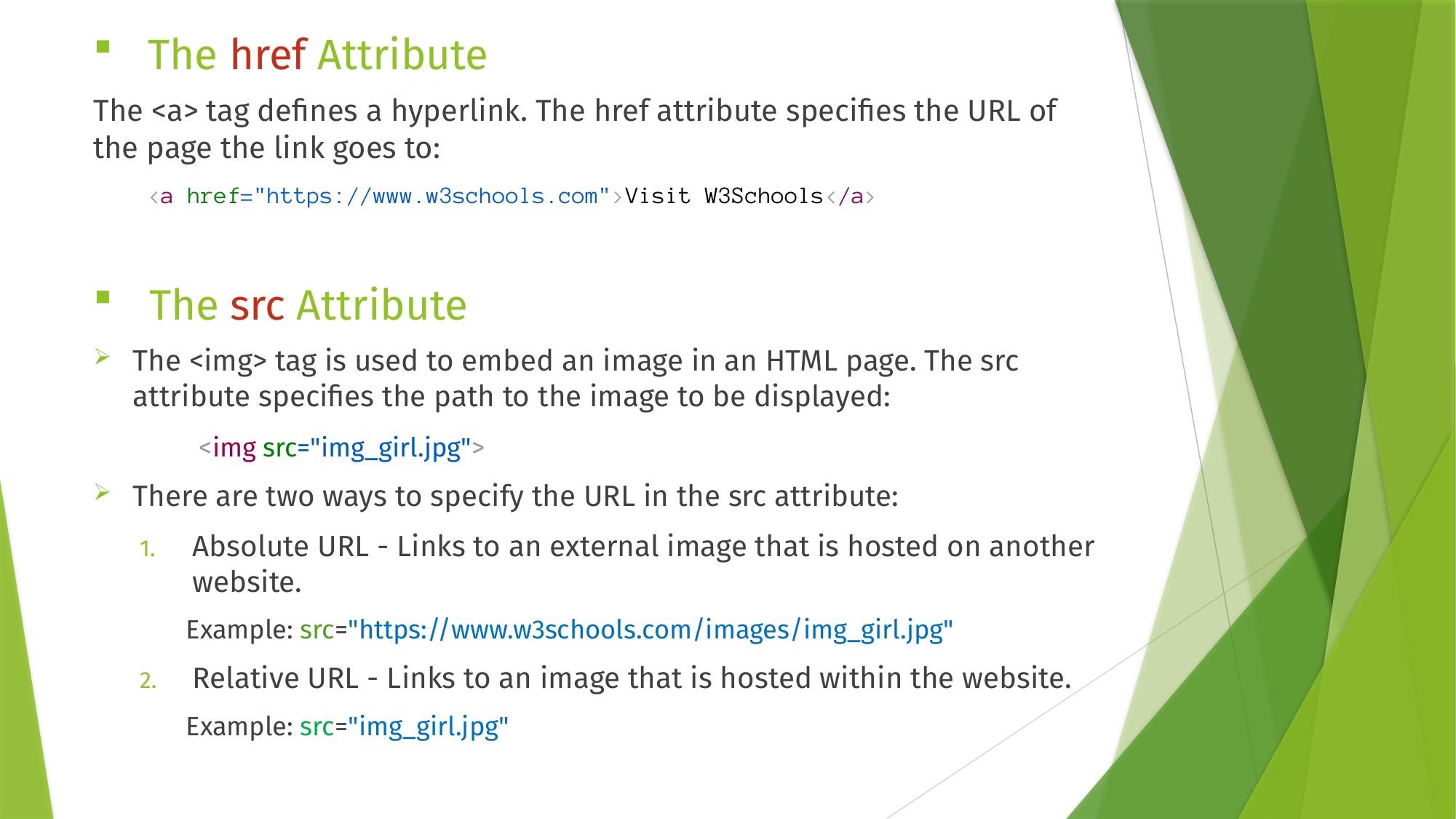

# The href Attribute
The <a> tag defines a hyperlink. The href attribute specifies the URL of the page the link goes to:
<a href="https://www.w3schools.com">Visit W3Schools</a>

The src Attribute
The <img> tag is used to embed an image in an HTML page. The src attribute specifies the path to the image to be displayed:
		<img src="img_girl.jpg">
There are two ways to specify the URL in the src attribute:
Absolute URL - Links to an external image that is hosted on another website.
		Example: src="https://www.w3schools.com/images/img_girl.jpg"
Relative URL - Links to an image that is hosted within the website.
		Example: src="img_girl.jpg"